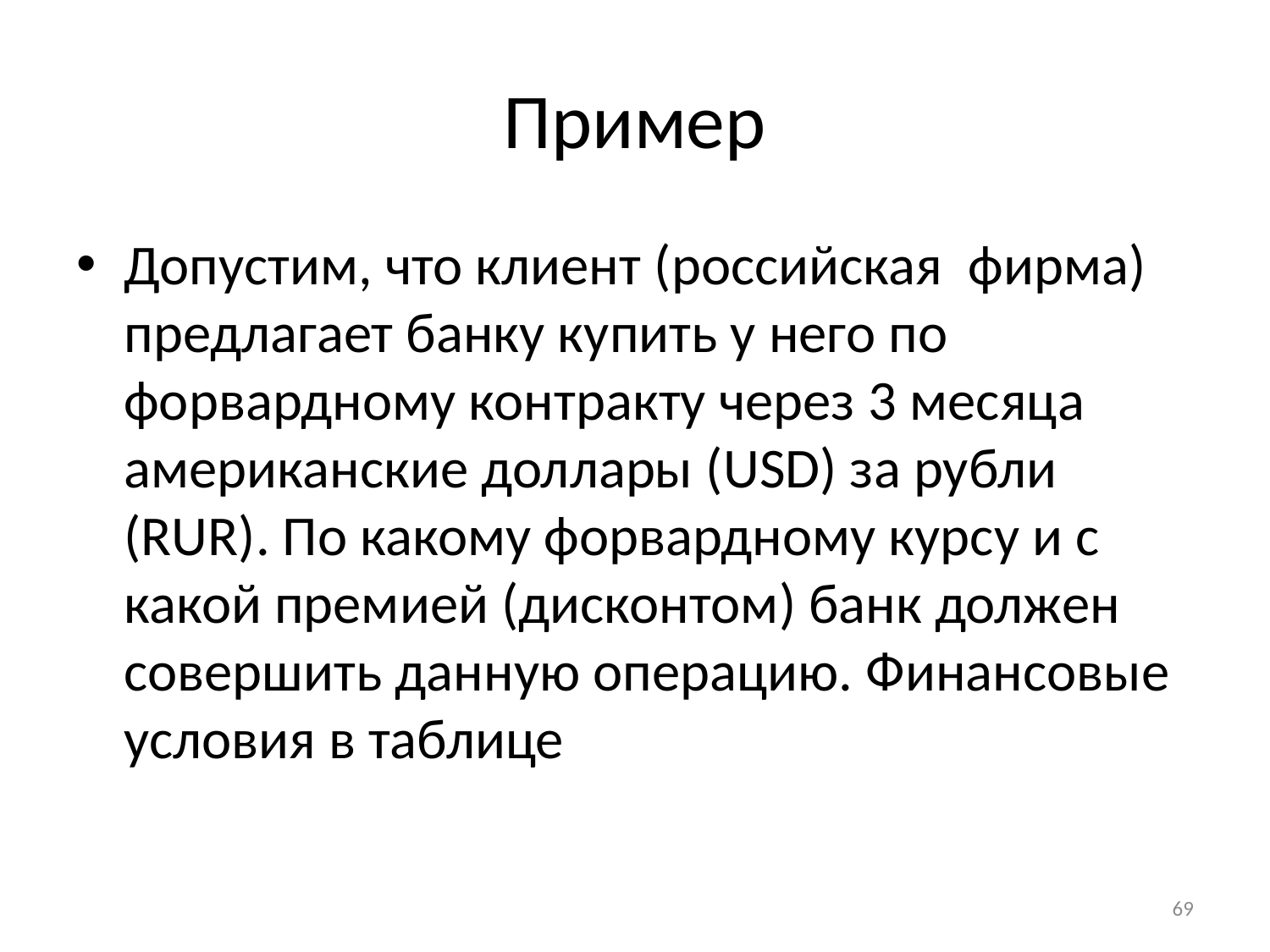

# Пример
Допустим, что клиент (российская  фирма) предлагает банку купить у него по форвардному контракту через 3 месяца американские доллары (USD) за рубли (RUR). По какому форвардному курсу и с какой премией (дисконтом) банк должен совершить данную операцию. Финансовые условия в таблице
69